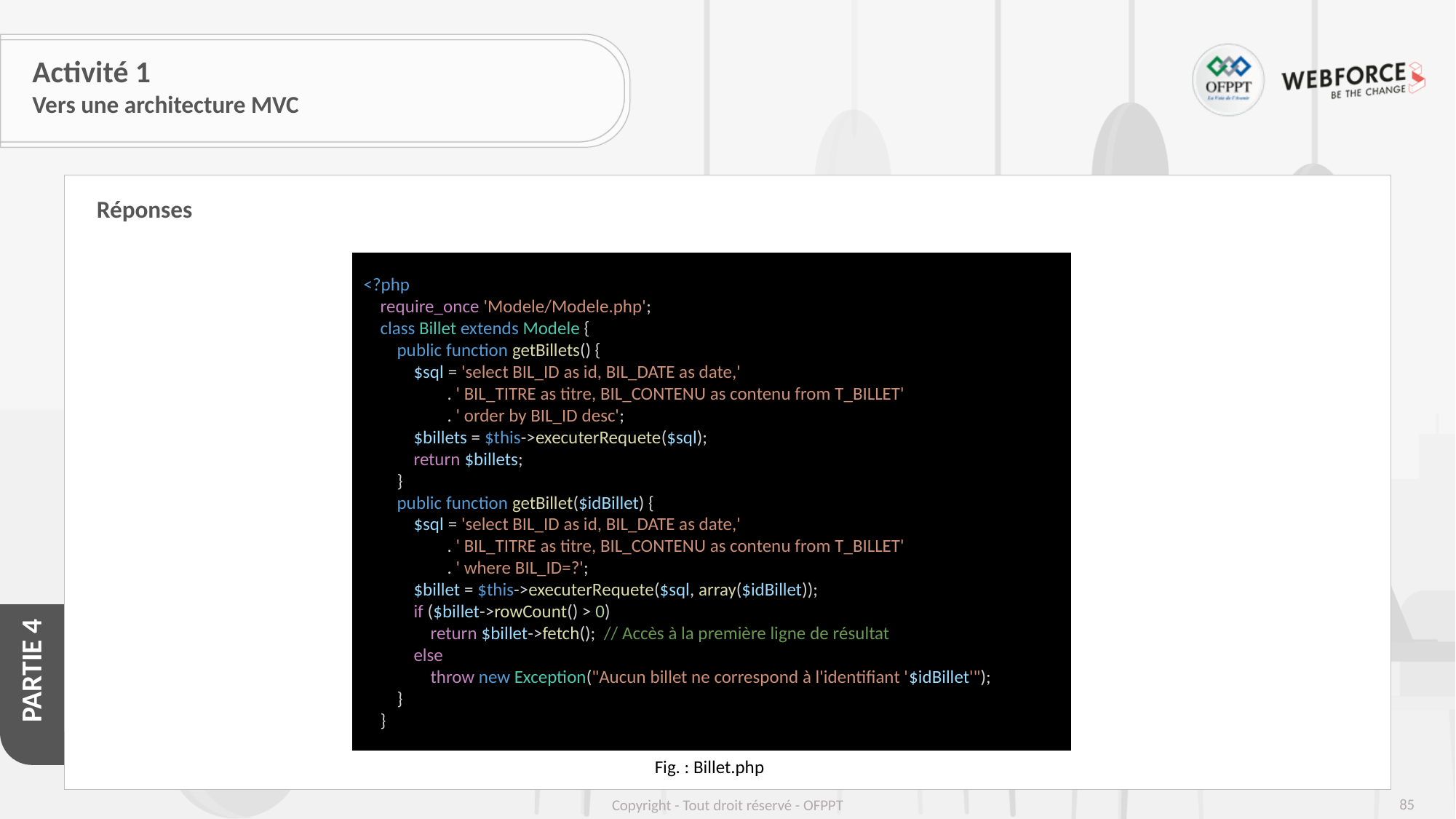

# Activité 1
Vers une architecture MVC
Réponses

<?php
    require_once 'Modele/Modele.php';
    class Billet extends Modele {
        public function getBillets() {
            $sql = 'select BIL_ID as id, BIL_DATE as date,'
                    . ' BIL_TITRE as titre, BIL_CONTENU as contenu from T_BILLET'
                    . ' order by BIL_ID desc';
            $billets = $this->executerRequete($sql);
            return $billets;
        }
        public function getBillet($idBillet) {
            $sql = 'select BIL_ID as id, BIL_DATE as date,'
                    . ' BIL_TITRE as titre, BIL_CONTENU as contenu from T_BILLET'
                    . ' where BIL_ID=?';
            $billet = $this->executerRequete($sql, array($idBillet));
            if ($billet->rowCount() > 0)
                return $billet->fetch();  // Accès à la première ligne de résultat
            else
                throw new Exception("Aucun billet ne correspond à l'identifiant '$idBillet'");
        }
    }
Fig. : Billet.php